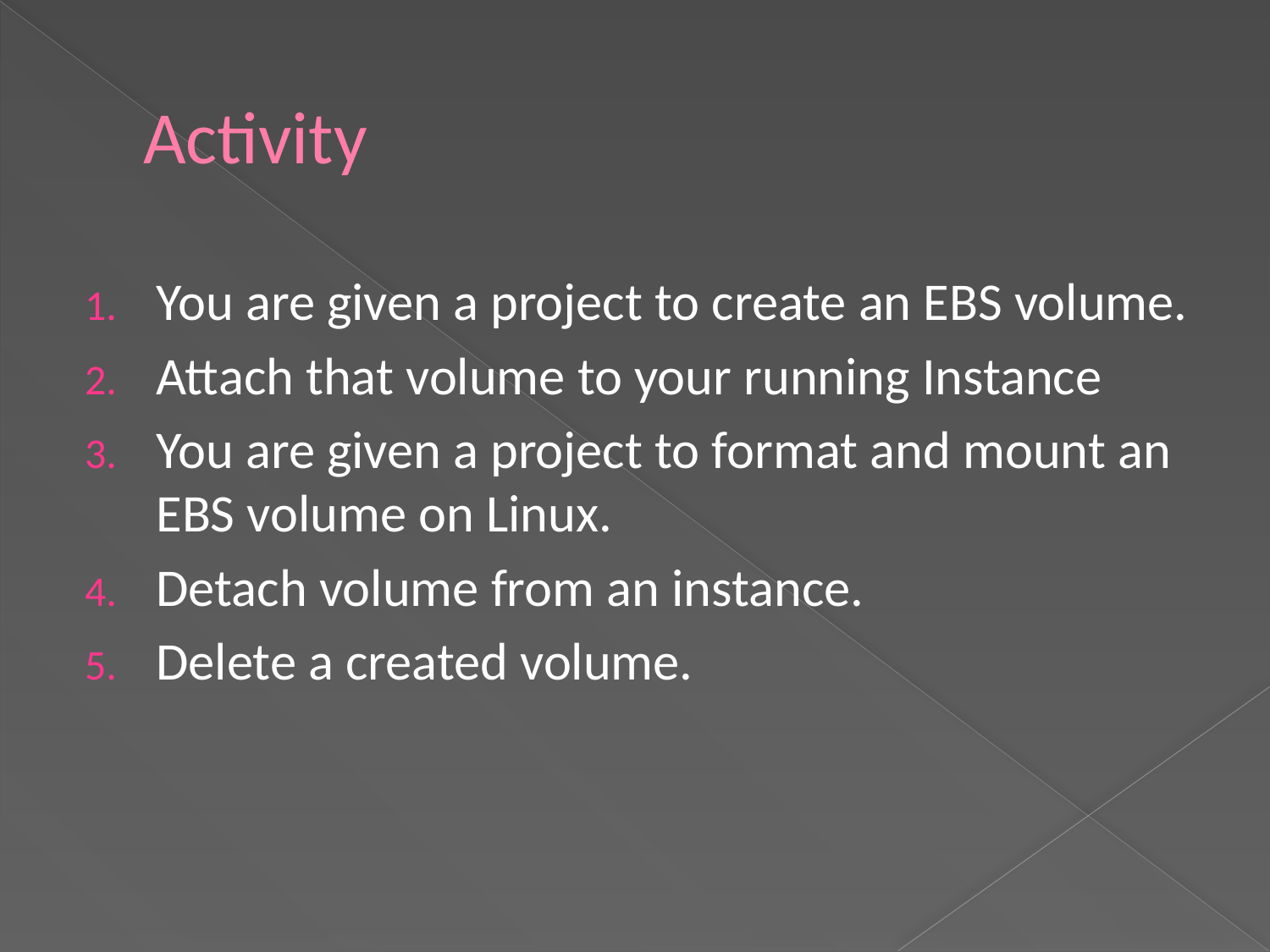

# Activity
You are given a project to create an EBS volume.
Attach that volume to your running Instance
You are given a project to format and mount an EBS volume on Linux.
Detach volume from an instance.
Delete a created volume.